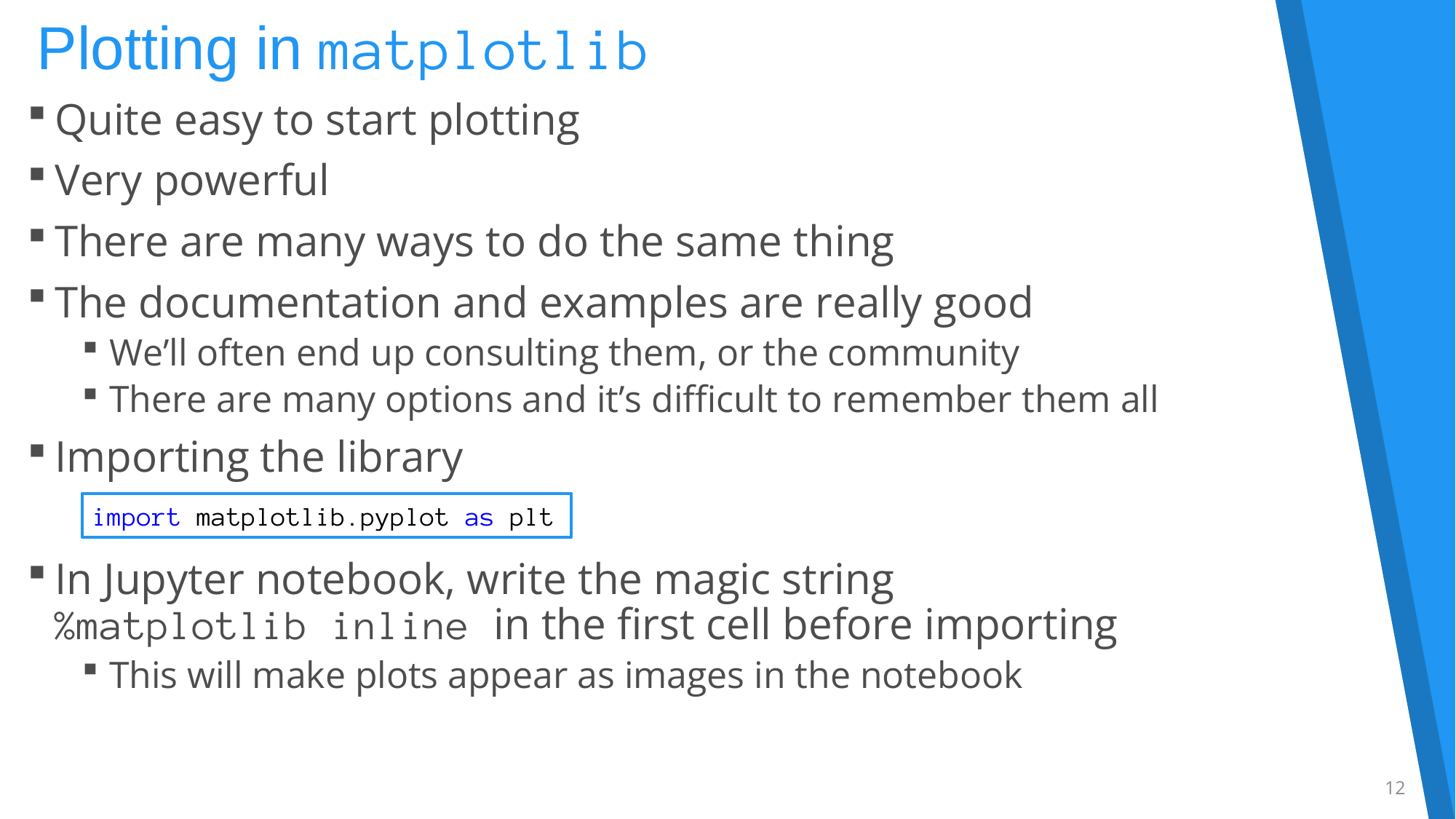

# Plotting in matplotlib
Quite easy to start plotting
Very powerful
There are many ways to do the same thing
The documentation and examples are really good
We’ll often end up consulting them, or the community
There are many options and it’s difficult to remember them all
Importing the library

In Jupyter notebook, write the magic string
%matplotlib inline in the first cell before importing
This will make plots appear as images in the notebook
import matplotlib.pyplot as plt
12